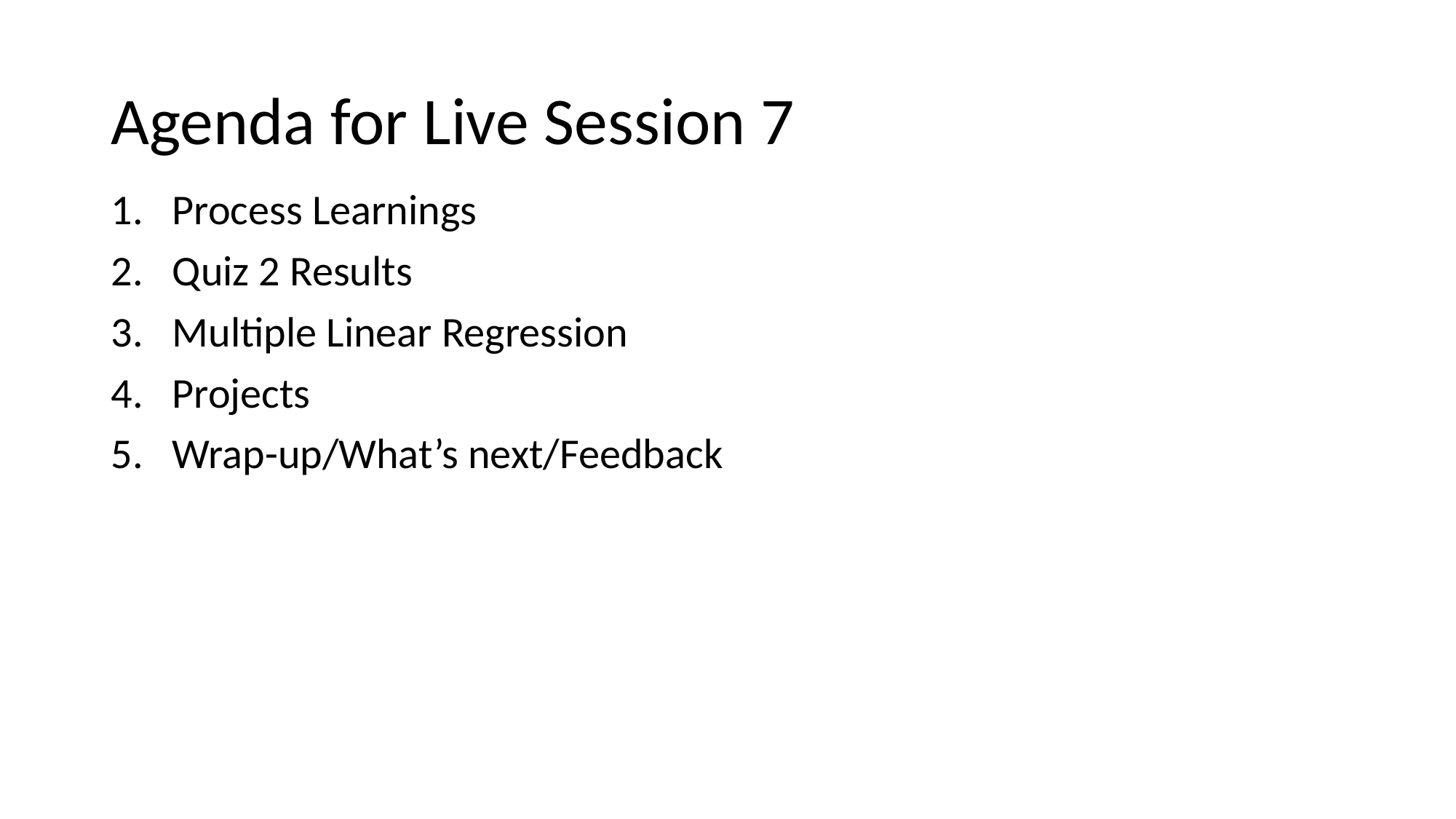

# Agenda for Live Session 7
Process Learnings
Quiz 2 Results
Multiple Linear Regression
Projects
Wrap-up/What’s next/Feedback